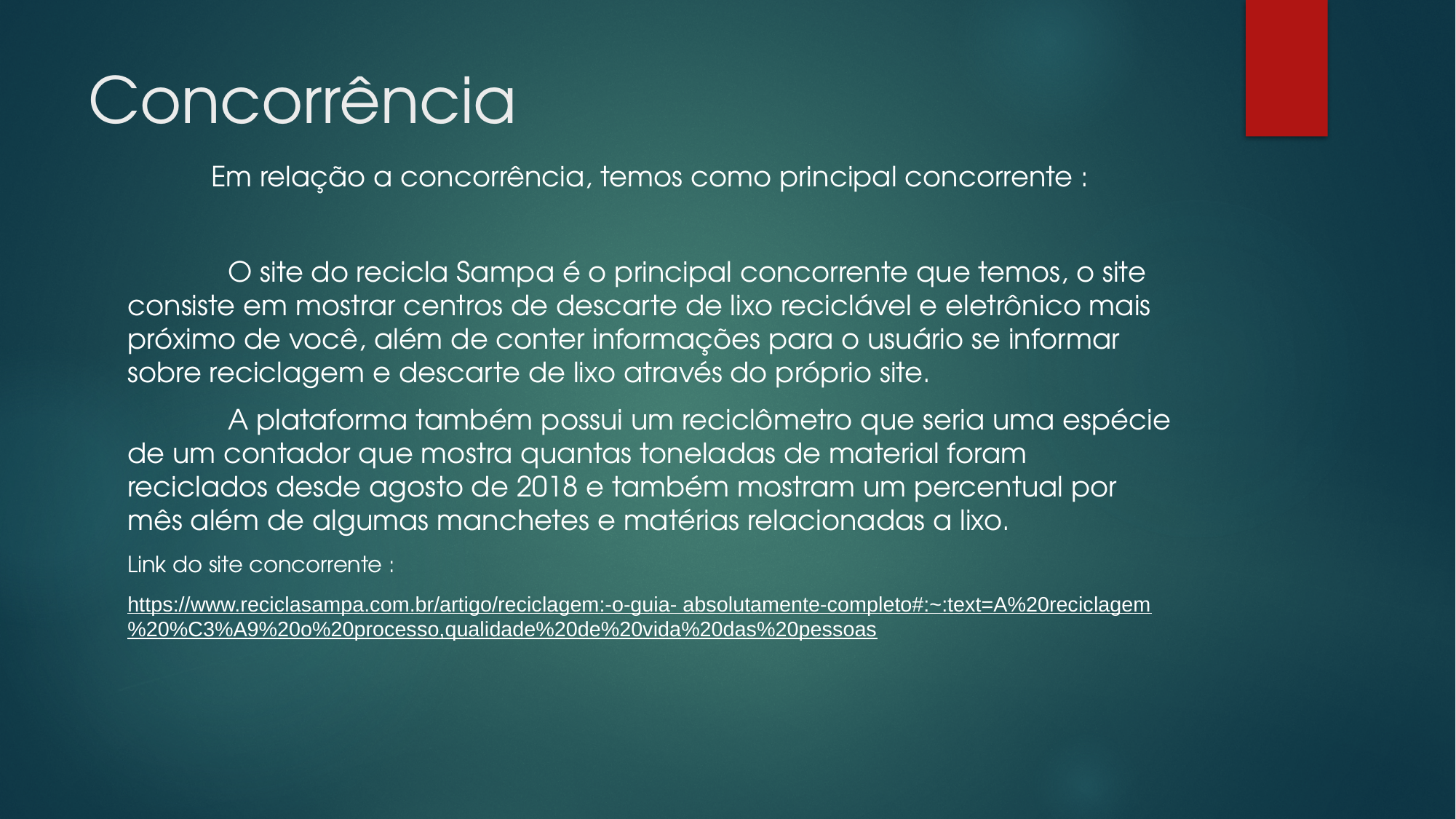

# Concorrência
Em relação a concorrência, temos como principal concorrente :

	O site do recicla Sampa é o principal concorrente que temos, o site consiste em mostrar centros de descarte de lixo reciclável e eletrônico mais próximo de você, além de conter informações para o usuário se informar sobre reciclagem e descarte de lixo através do próprio site.
	A plataforma também possui um reciclômetro que seria uma espécie de um contador que mostra quantas toneladas de material foram reciclados desde agosto de 2018 e também mostram um percentual por mês além de algumas manchetes e matérias relacionadas a lixo.
Link do site concorrente :
https://www.reciclasampa.com.br/artigo/reciclagem:-o-guia- absolutamente-completo#:~:text=A%20reciclagem%20%C3%A9%20o%20processo,qualidade%20de%20vida%20das%20pessoas